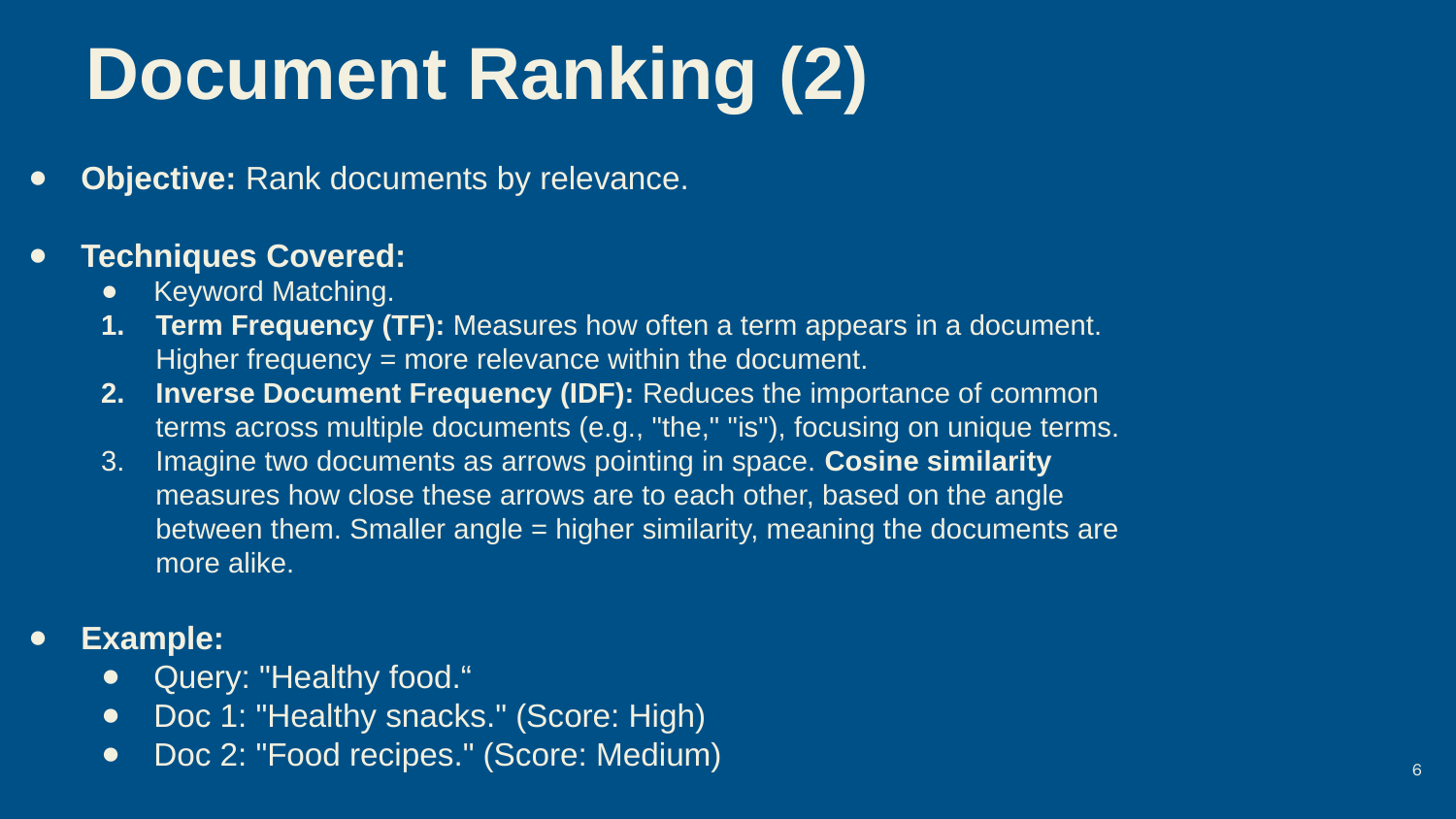

Document Ranking (2)
Objective: Rank documents by relevance.

Techniques Covered:
Keyword Matching.
Term Frequency (TF): Measures how often a term appears in a document. Higher frequency = more relevance within the document.
Inverse Document Frequency (IDF): Reduces the importance of common terms across multiple documents (e.g., "the," "is"), focusing on unique terms.
Imagine two documents as arrows pointing in space. Cosine similarity measures how close these arrows are to each other, based on the angle between them. Smaller angle = higher similarity, meaning the documents are more alike.

Example:
Query: "Healthy food.“
Doc 1: "Healthy snacks." (Score: High)
Doc 2: "Food recipes." (Score: Medium)
6